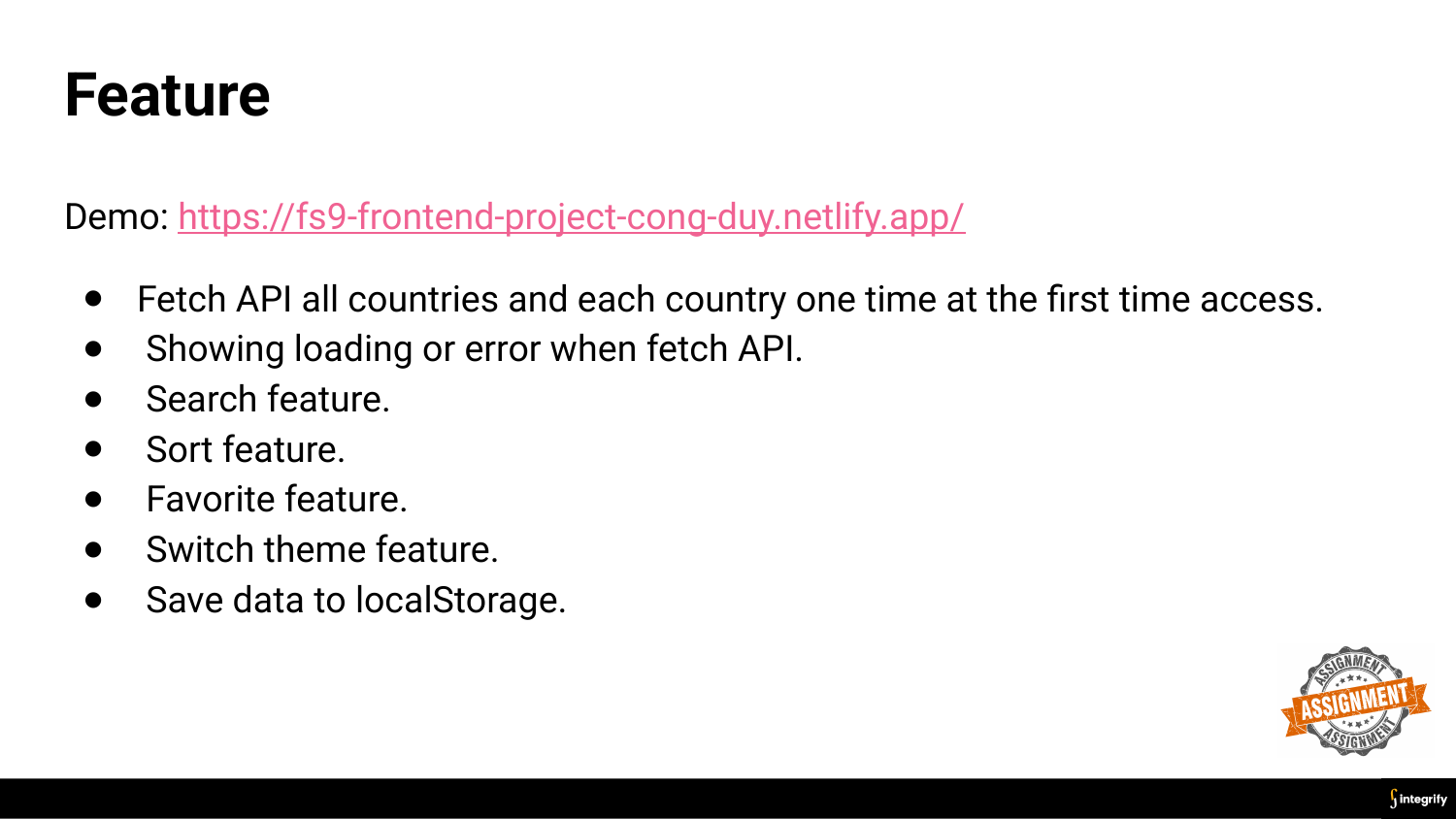

# Feature
Demo: https://fs9-frontend-project-cong-duy.netlify.app/
Fetch API all countries and each country one time at the first time access.
 Showing loading or error when fetch API.
 Search feature.
 Sort feature.
 Favorite feature.
 Switch theme feature.
 Save data to localStorage.